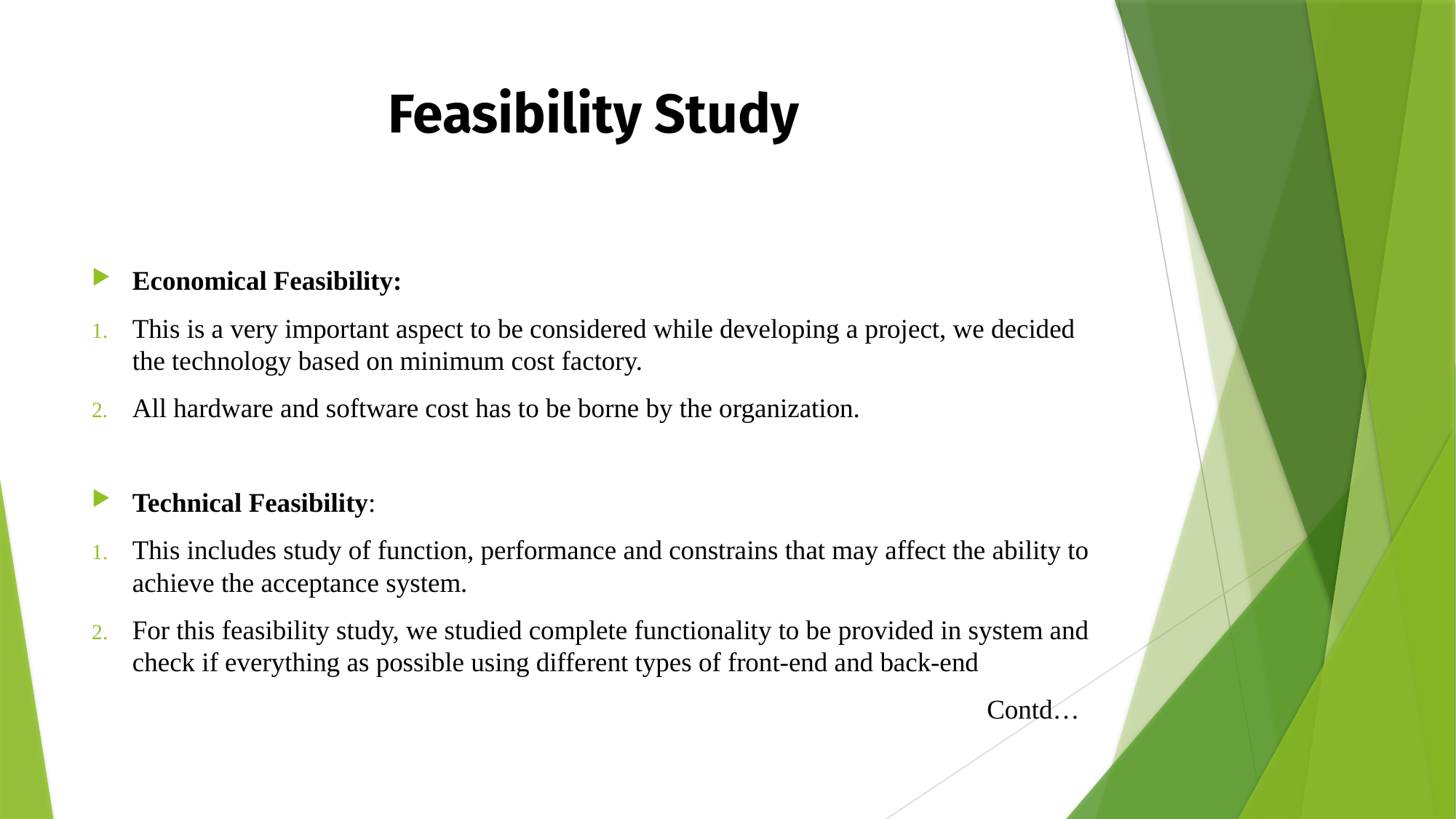

# Feasibility Study
Economical Feasibility:
This is a very important aspect to be considered while developing a project, we decided the technology based on minimum cost factory.
All hardware and software cost has to be borne by the organization.

Technical Feasibility:
This includes study of function, performance and constrains that may affect the ability to achieve the acceptance system.
For this feasibility study, we studied complete functionality to be provided in system and check if everything as possible using different types of front-end and back-end
                                                                                                                                     Contd…